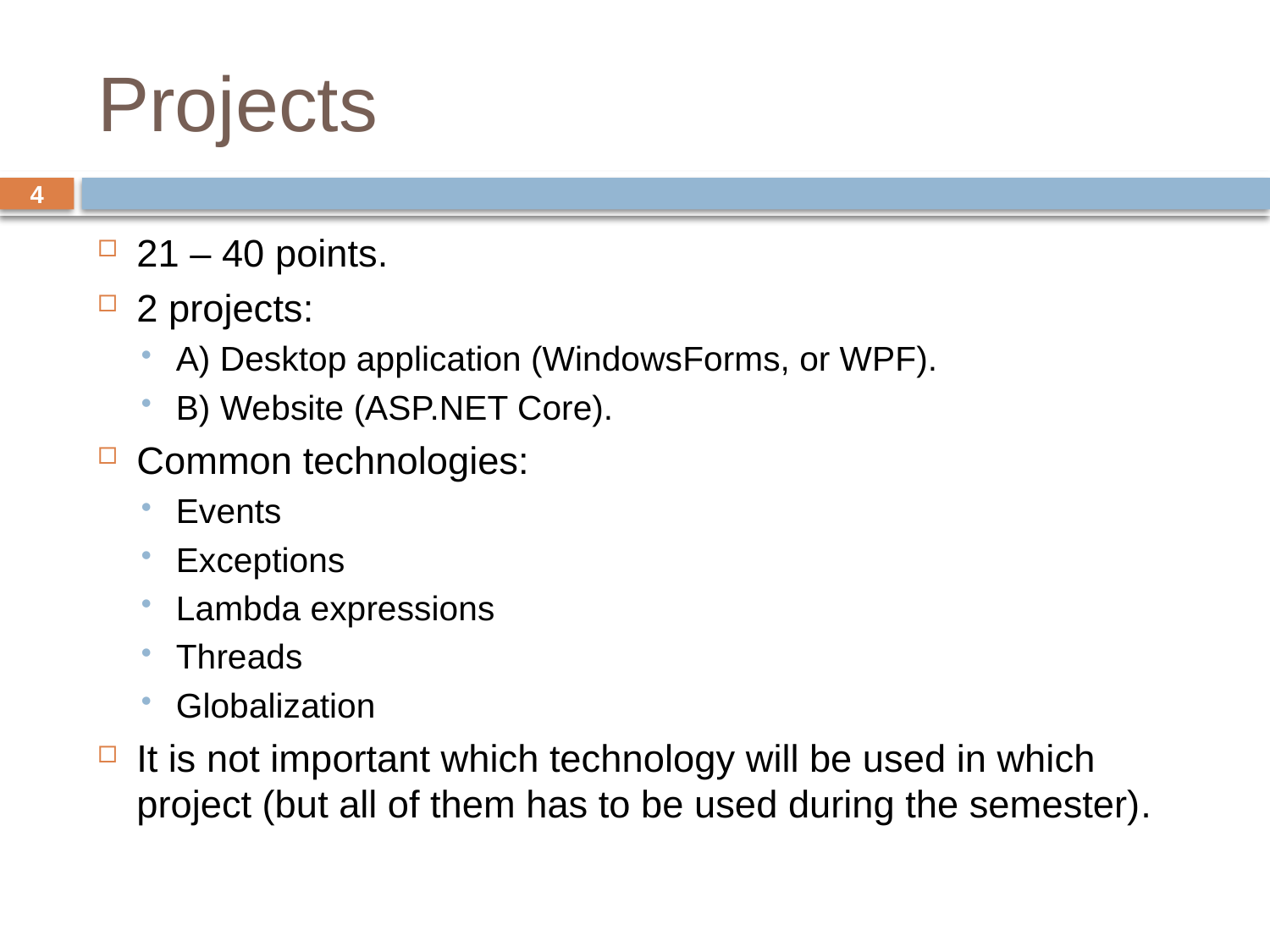

# Projects
4
21 – 40 points.
2 projects:
A) Desktop application (WindowsForms, or WPF).
B) Website (ASP.NET Core).
Common technologies:
Events
Exceptions
Lambda expressions
Threads
Globalization
It is not important which technology will be used in which project (but all of them has to be used during the semester).